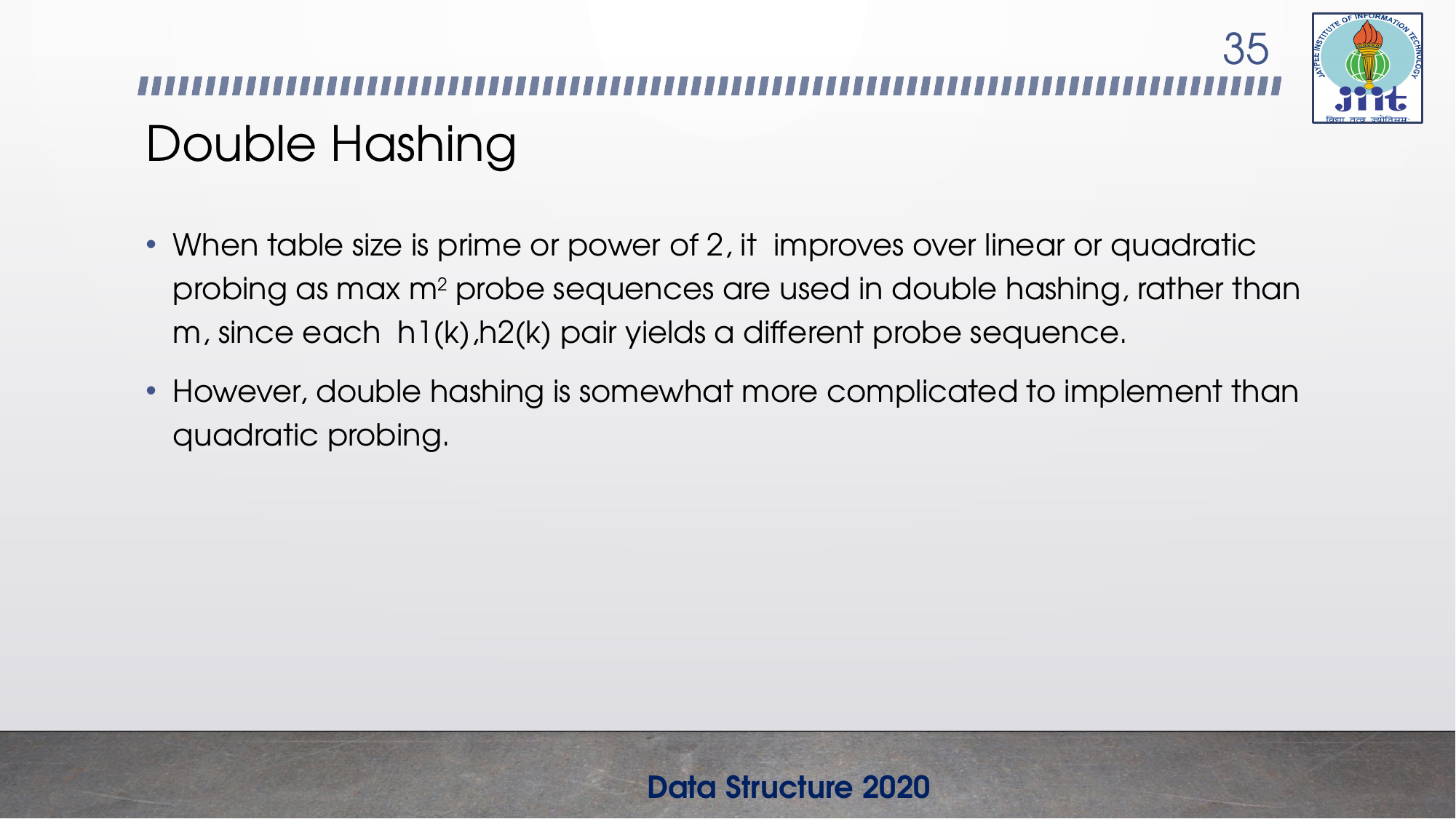

35
# Double Hashing
When table size is prime or power of 2, it  improves over linear or quadratic probing as max m2 probe sequences are used in double hashing, rather than m, since each  h1(k),h2(k) pair yields a different probe sequence.
However, double hashing is somewhat more complicated to implement than quadratic probing.